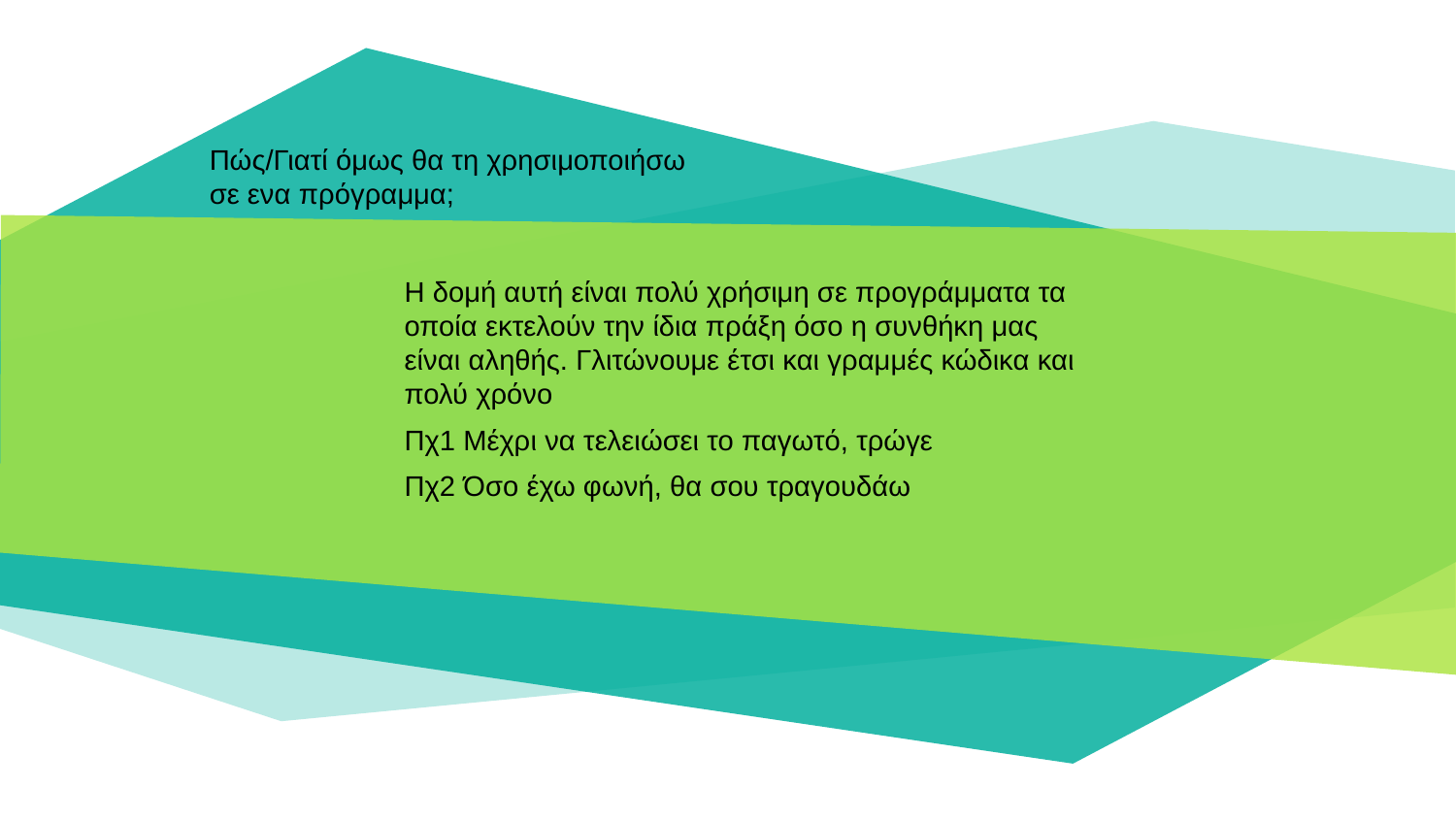

Πώς/Γιατί όμως θα τη χρησιμοποιήσω
σε ενα πρόγραμμα;
Η δομή αυτή είναι πολύ χρήσιμη σε προγράμματα τα οποία εκτελούν την ίδια πράξη όσο η συνθήκη μας είναι αληθής. Γλιτώνουμε έτσι και γραμμές κώδικα και πολύ χρόνο
Πχ1 Μέχρι να τελειώσει το παγωτό, τρώγε
Πχ2 Όσο έχω φωνή, θα σου τραγουδάω